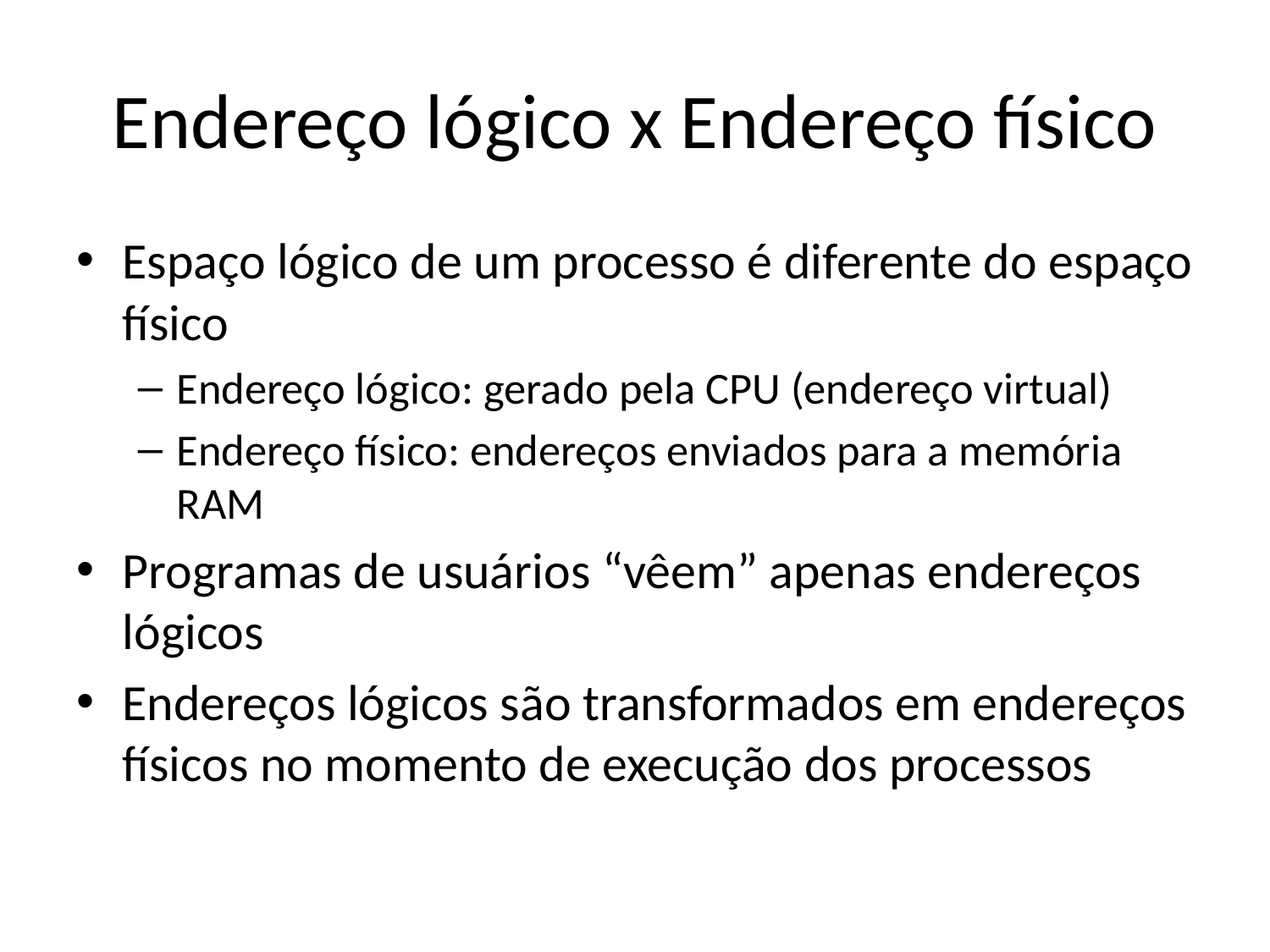

# Endereço lógico x Endereço físico
Espaço lógico de um processo é diferente do espaço físico
Endereço lógico: gerado pela CPU (endereço virtual)
Endereço físico: endereços enviados para a memória RAM
Programas de usuários “vêem” apenas endereços lógicos
Endereços lógicos são transformados em endereços físicos no momento de execução dos processos